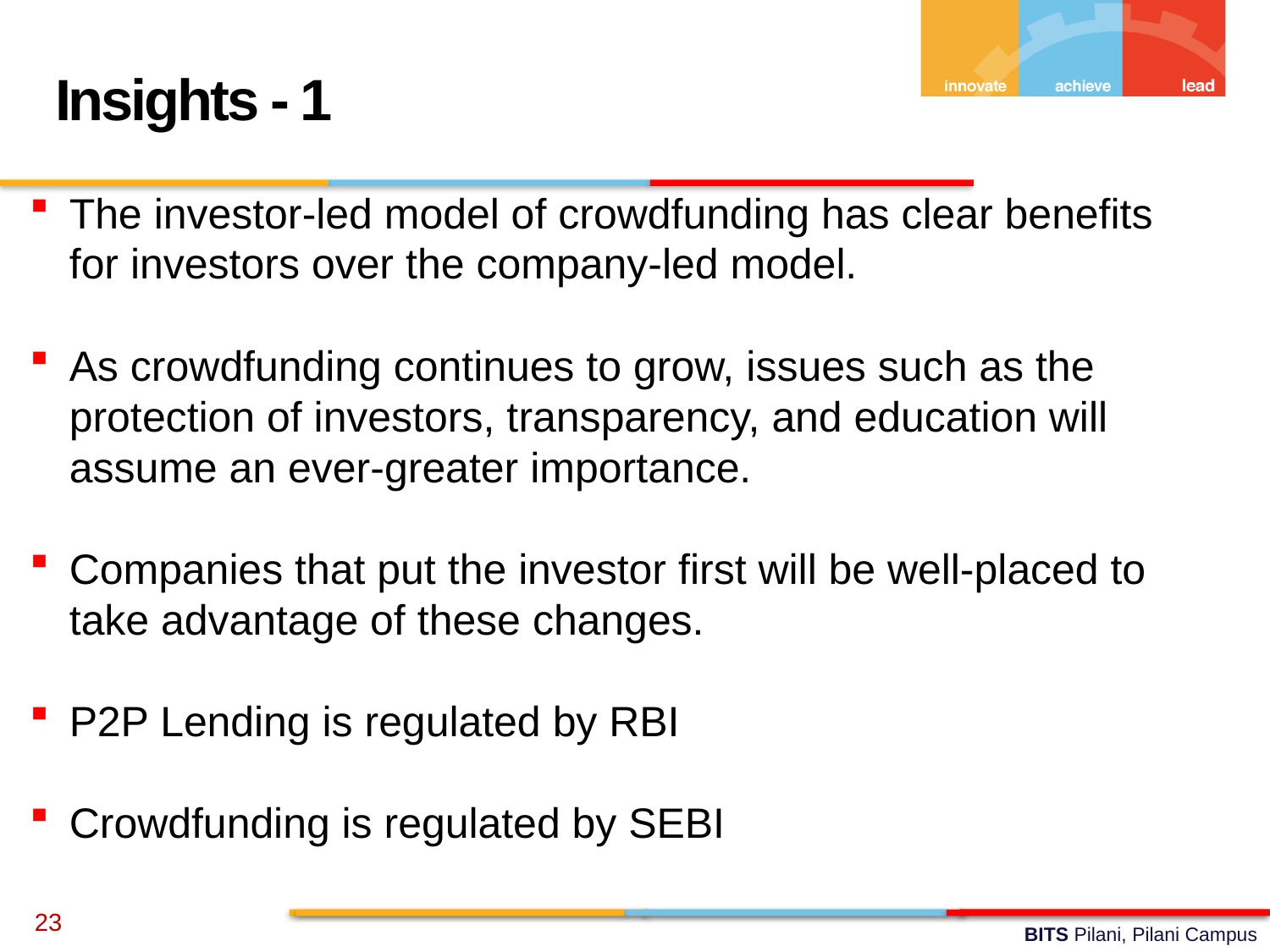

Insights - 1
The investor‐led model of crowdfunding has clear benefits for investors over the company‐led model.

As crowdfunding continues to grow, issues such as the protection of investors, transparency, and education will assume an ever-greater importance.

Companies that put the investor first will be well‐placed to take advantage of these changes.

P2P Lending is regulated by RBI

Crowdfunding is regulated by SEBI
23